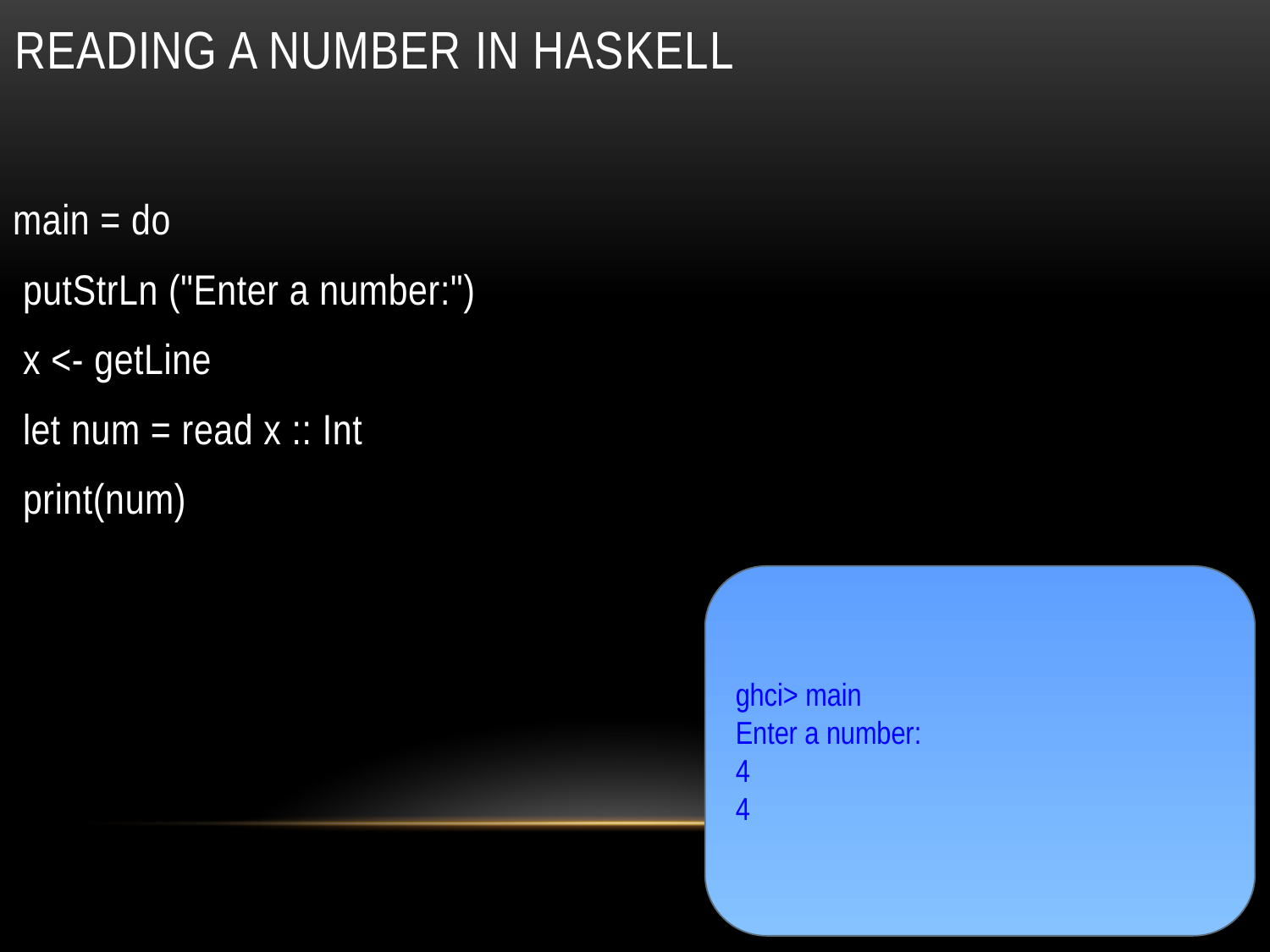

# Reading A number in haskell
main = do
 putStrLn ("Enter a number:")
 x <- getLine
 let num = read x :: Int
 print(num)
ghci> main
Enter a number:
4
4